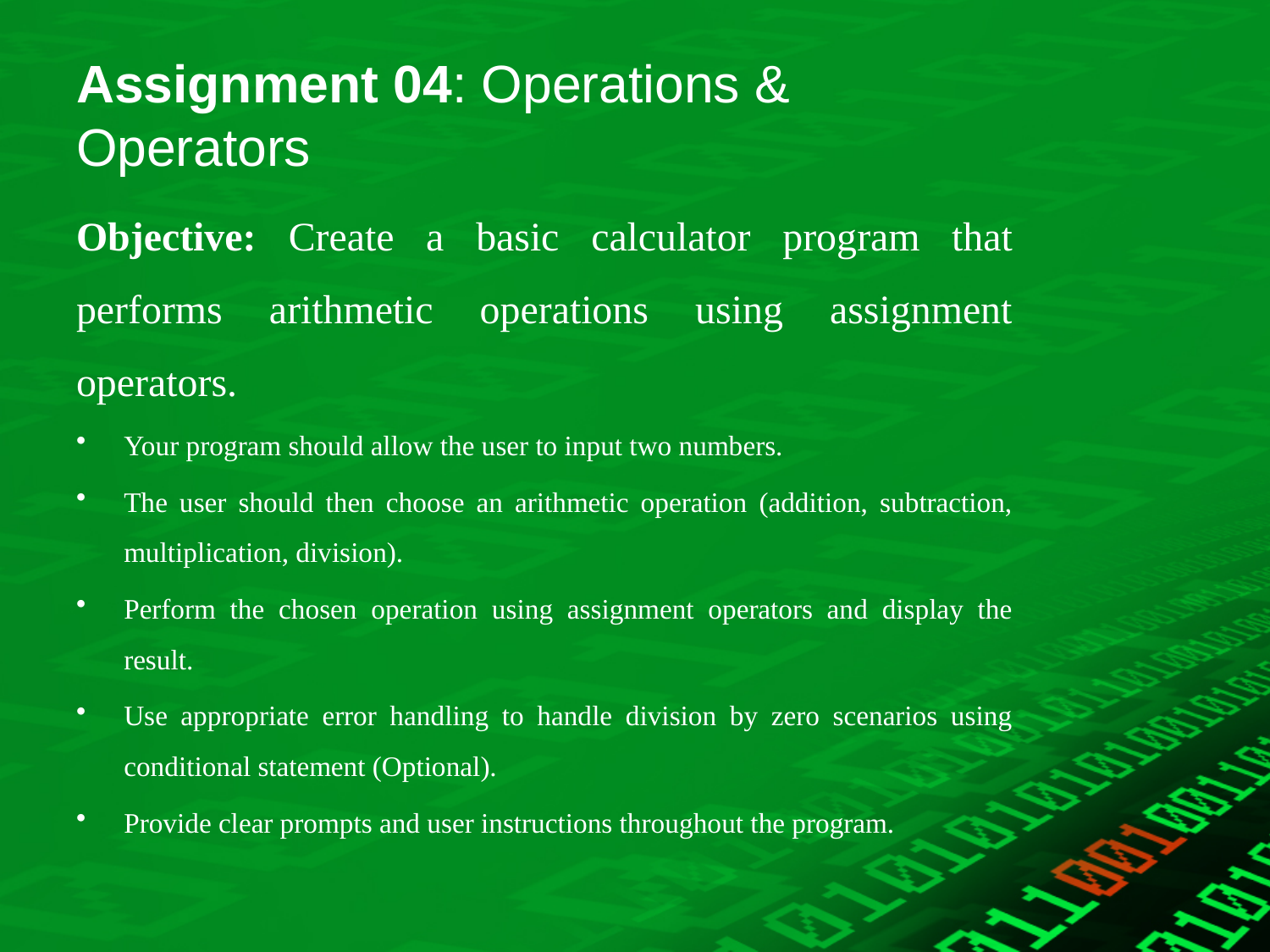

# Assignment 04: Operations & Operators
Objective: Create a basic calculator program that performs arithmetic operations using assignment operators.
Your program should allow the user to input two numbers.
The user should then choose an arithmetic operation (addition, subtraction, multiplication, division).
Perform the chosen operation using assignment operators and display the result.
Use appropriate error handling to handle division by zero scenarios using conditional statement (Optional).
Provide clear prompts and user instructions throughout the program.